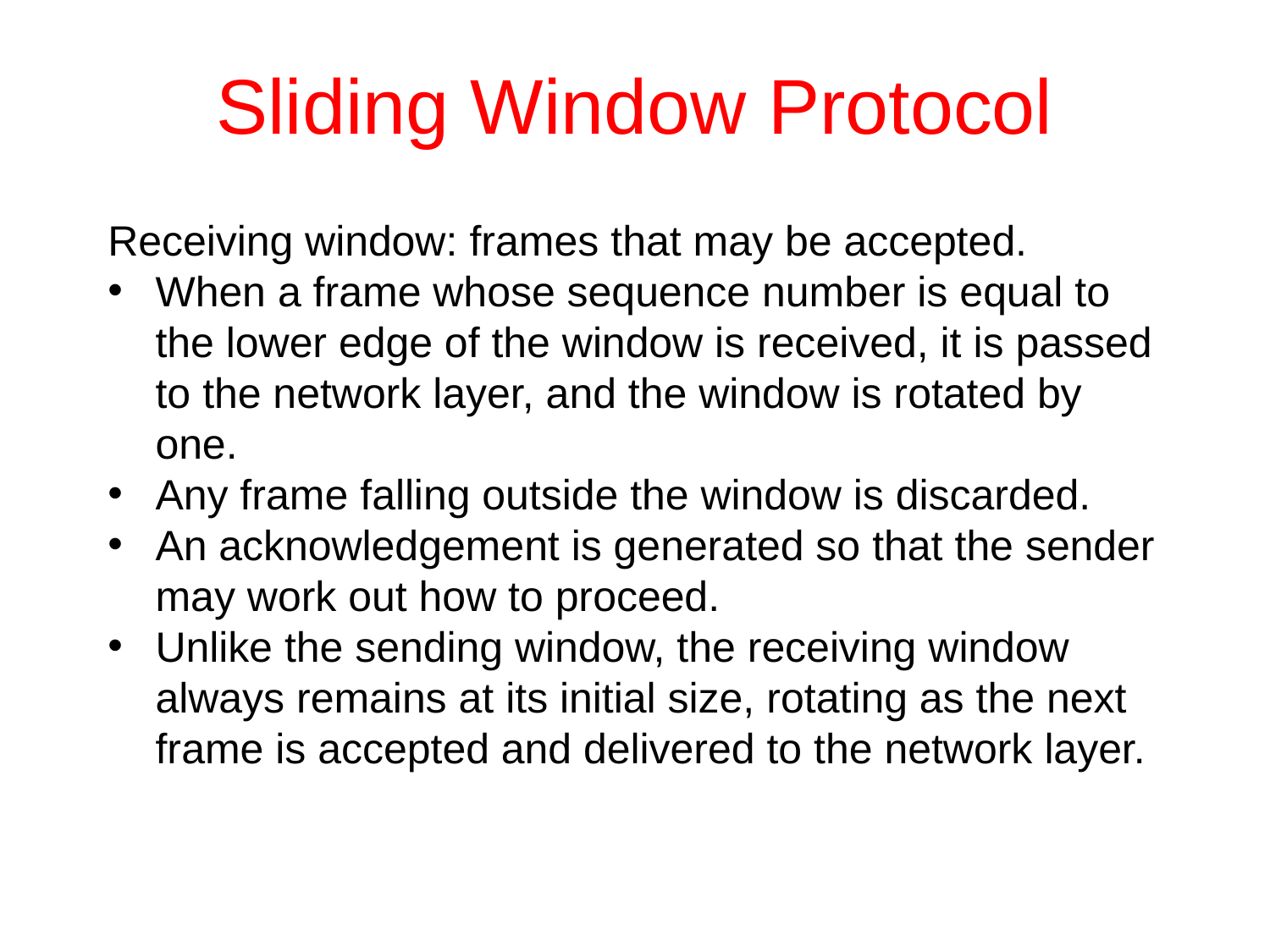

# Sliding Window Protocol
Receiving window: frames that may be accepted.
When a frame whose sequence number is equal to the lower edge of the window is received, it is passed to the network layer, and the window is rotated by one.
Any frame falling outside the window is discarded.
An acknowledgement is generated so that the sender may work out how to proceed.
Unlike the sending window, the receiving window always remains at its initial size, rotating as the next frame is accepted and delivered to the network layer.